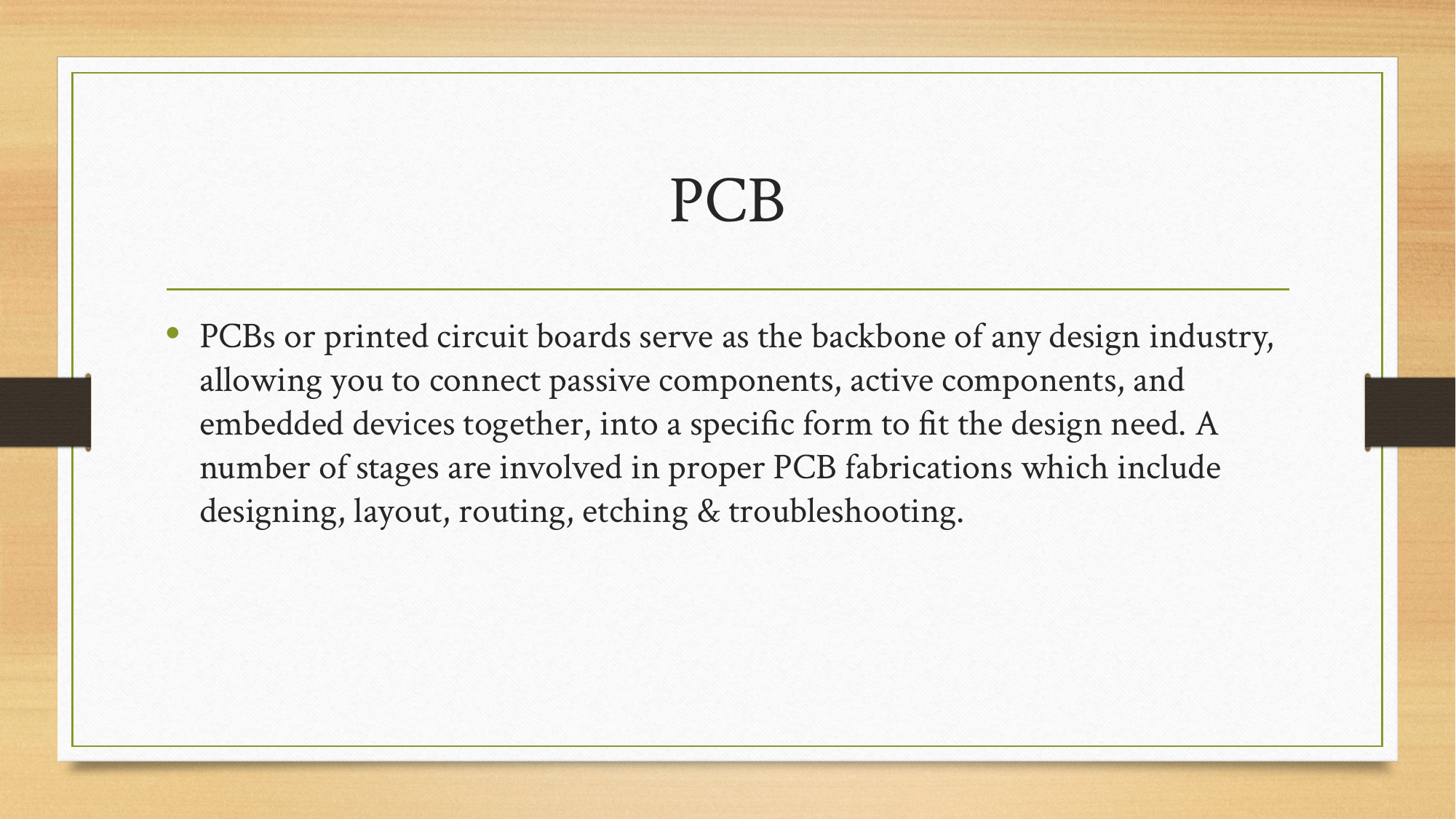

# PCB
PCBs or printed circuit boards serve as the backbone of any design industry, allowing you to connect passive components, active components, and embedded devices together, into a specific form to fit the design need. A number of stages are involved in proper PCB fabrications which include designing, layout, routing, etching & troubleshooting.